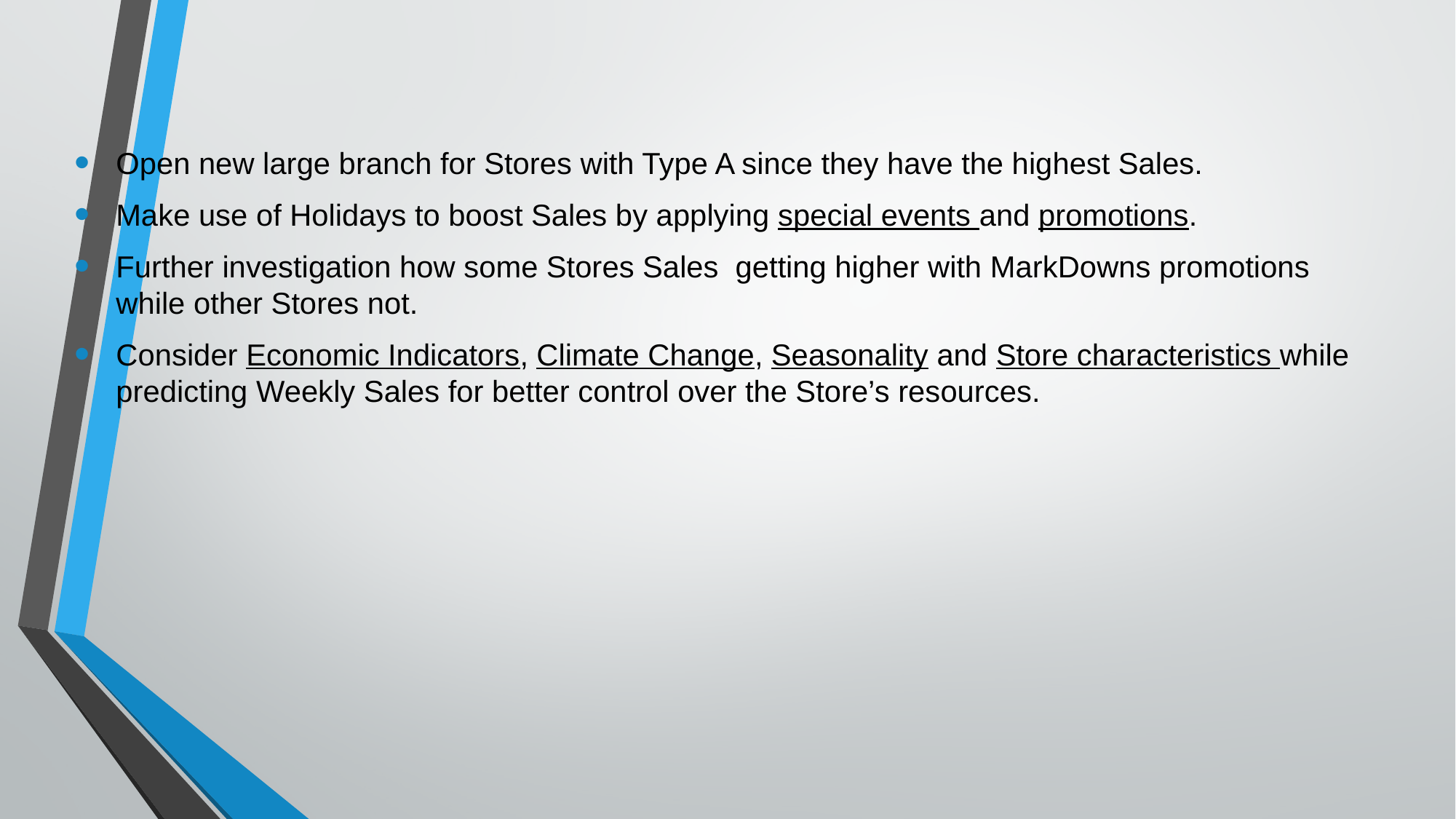

Open new large branch for Stores with Type A since they have the highest Sales.
Make use of Holidays to boost Sales by applying special events and promotions.
Further investigation how some Stores Sales  getting higher with MarkDowns promotions while other Stores not.
Consider Economic Indicators, Climate Change, Seasonality and Store characteristics while predicting Weekly Sales for better control over the Store’s resources.

51